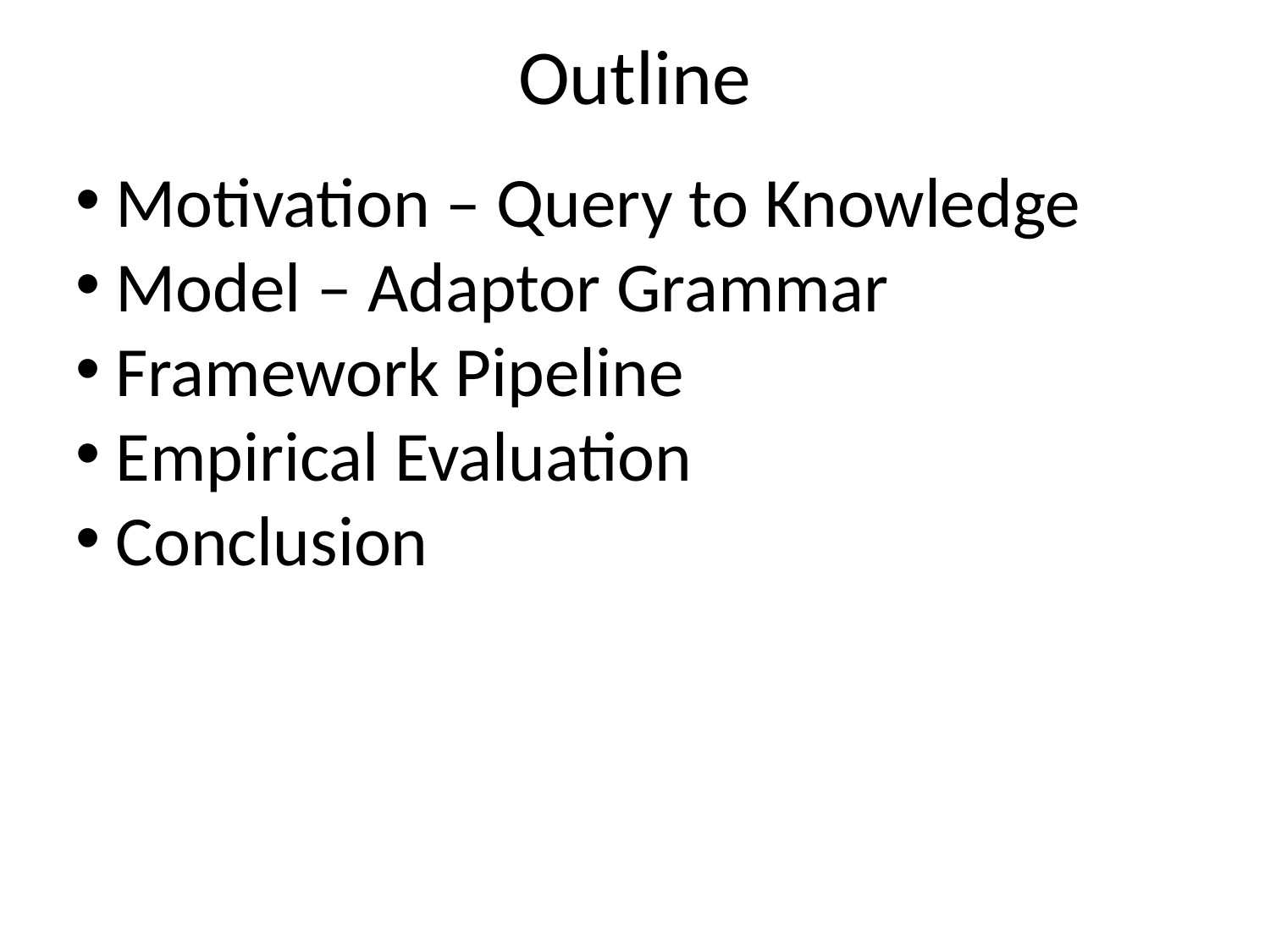

# Outline
Motivation – Query to Knowledge
Model – Adaptor Grammar
Framework Pipeline
Empirical Evaluation
Conclusion